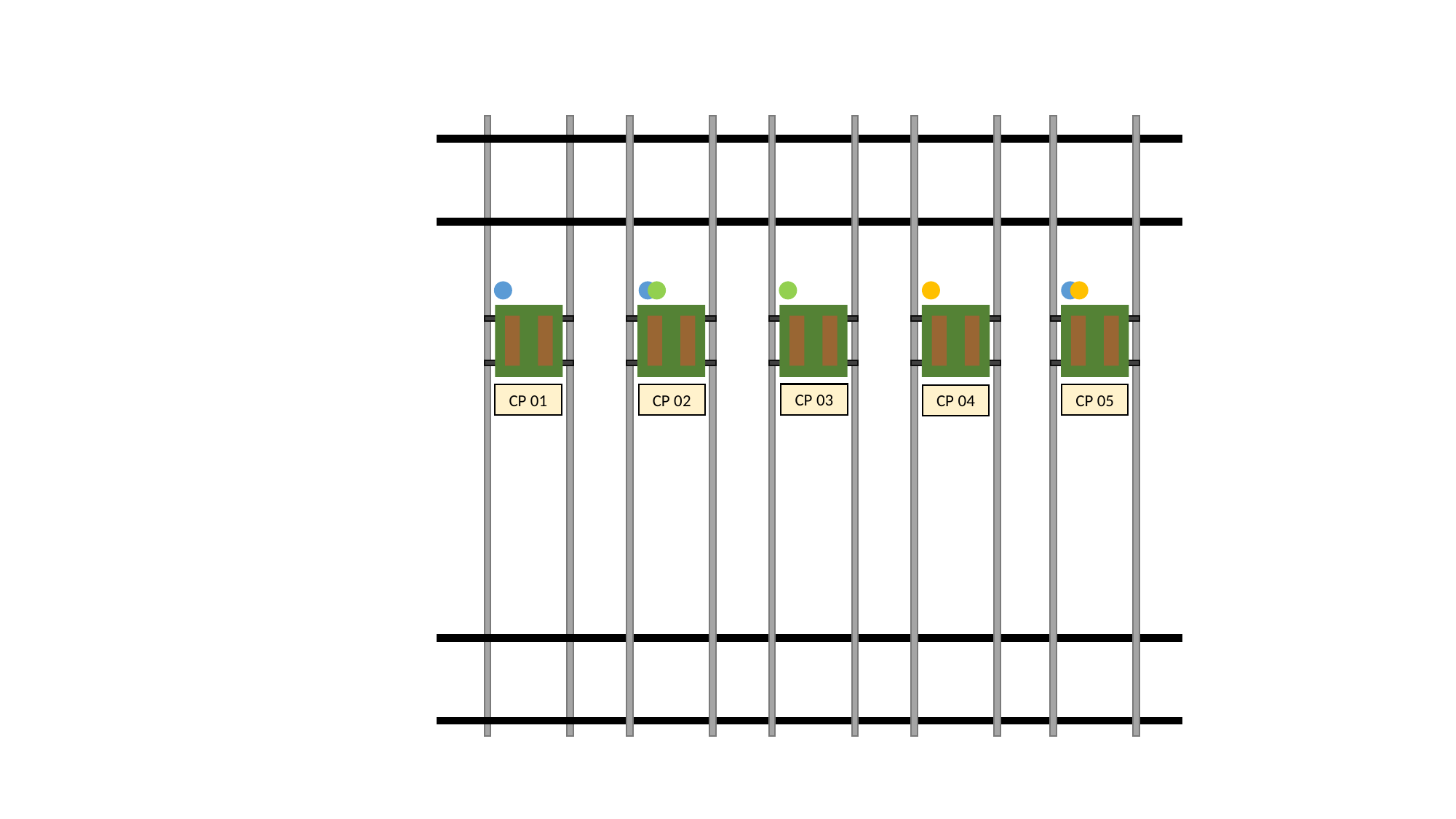

CP 03
CP 01
CP 02
CP 05
CP 04